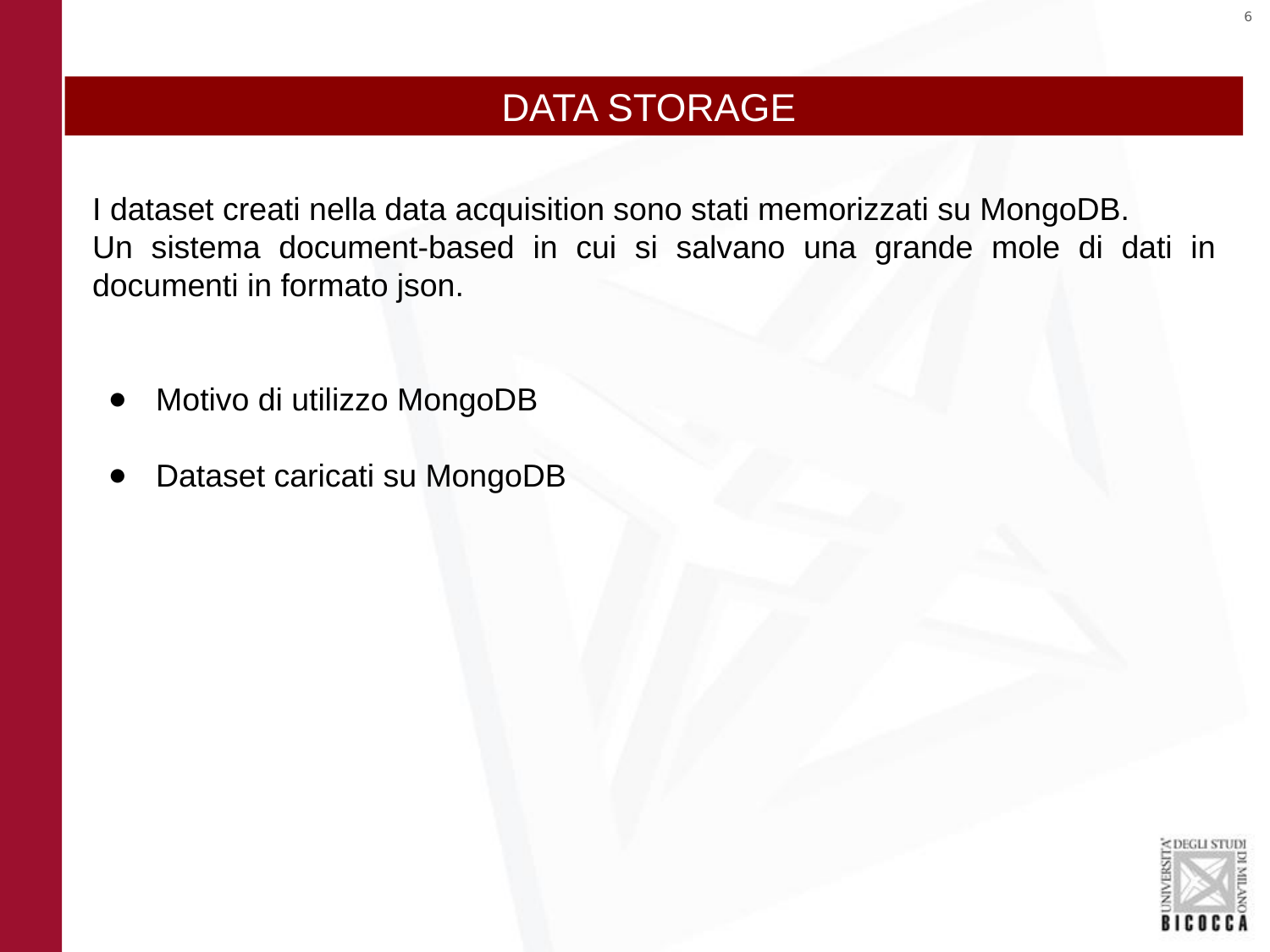

DATA STORAGE
I dataset creati nella data acquisition sono stati memorizzati su MongoDB.
Un sistema document-based in cui si salvano una grande mole di dati in documenti in formato json.

Motivo di utilizzo MongoDB

Dataset caricati su MongoDB